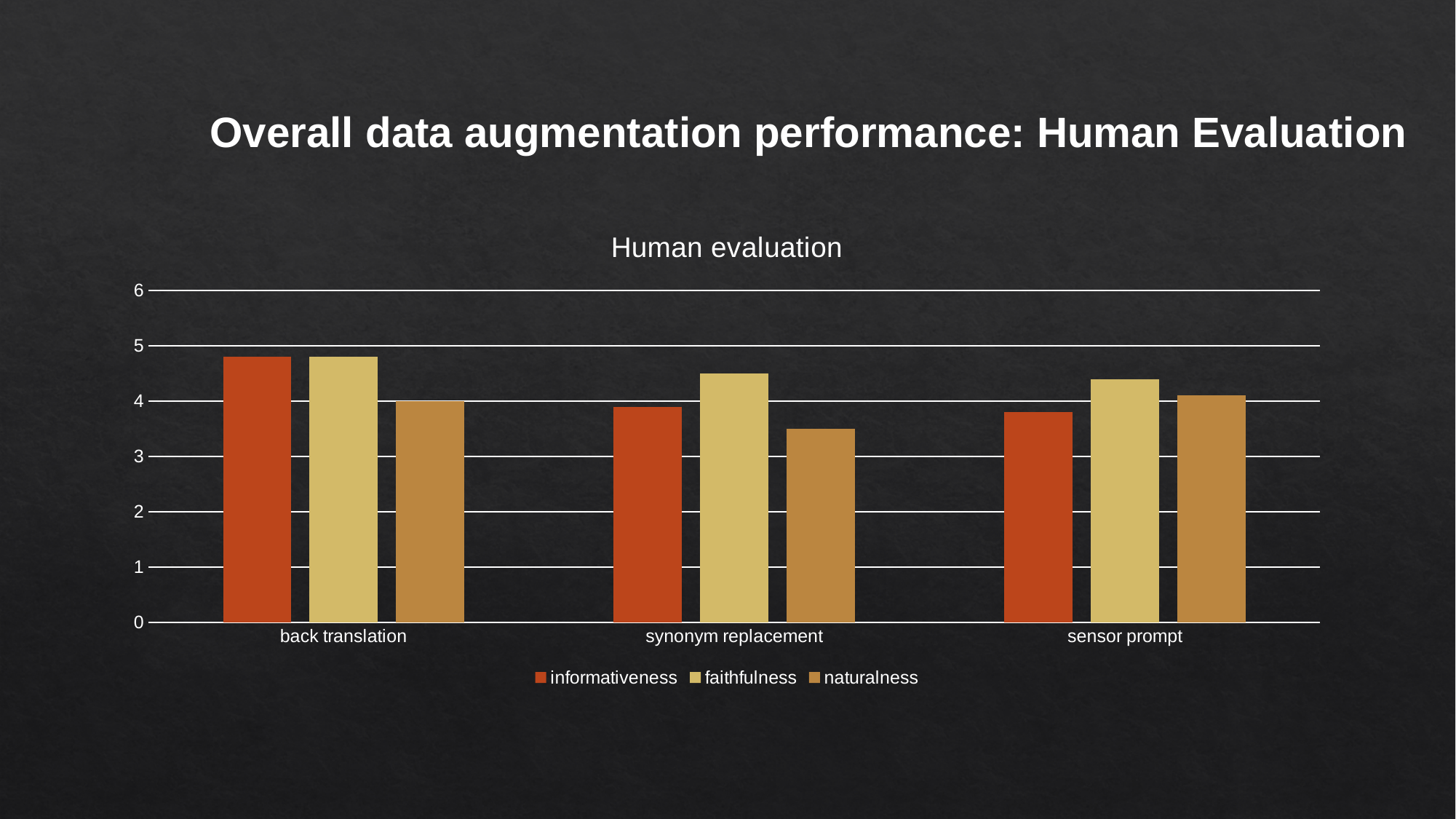

Overall data augmentation performance: Human Evaluation

### Chart: Human evaluation

| Category | informativeness | faithfulness | naturalness |
|---|---|---|---|
| back translation | 4.8 | 4.8 | 4.0 |
| synonym replacement | 3.9 | 4.5 | 3.5 |
| sensor prompt | 3.8 | 4.4 | 4.1 |